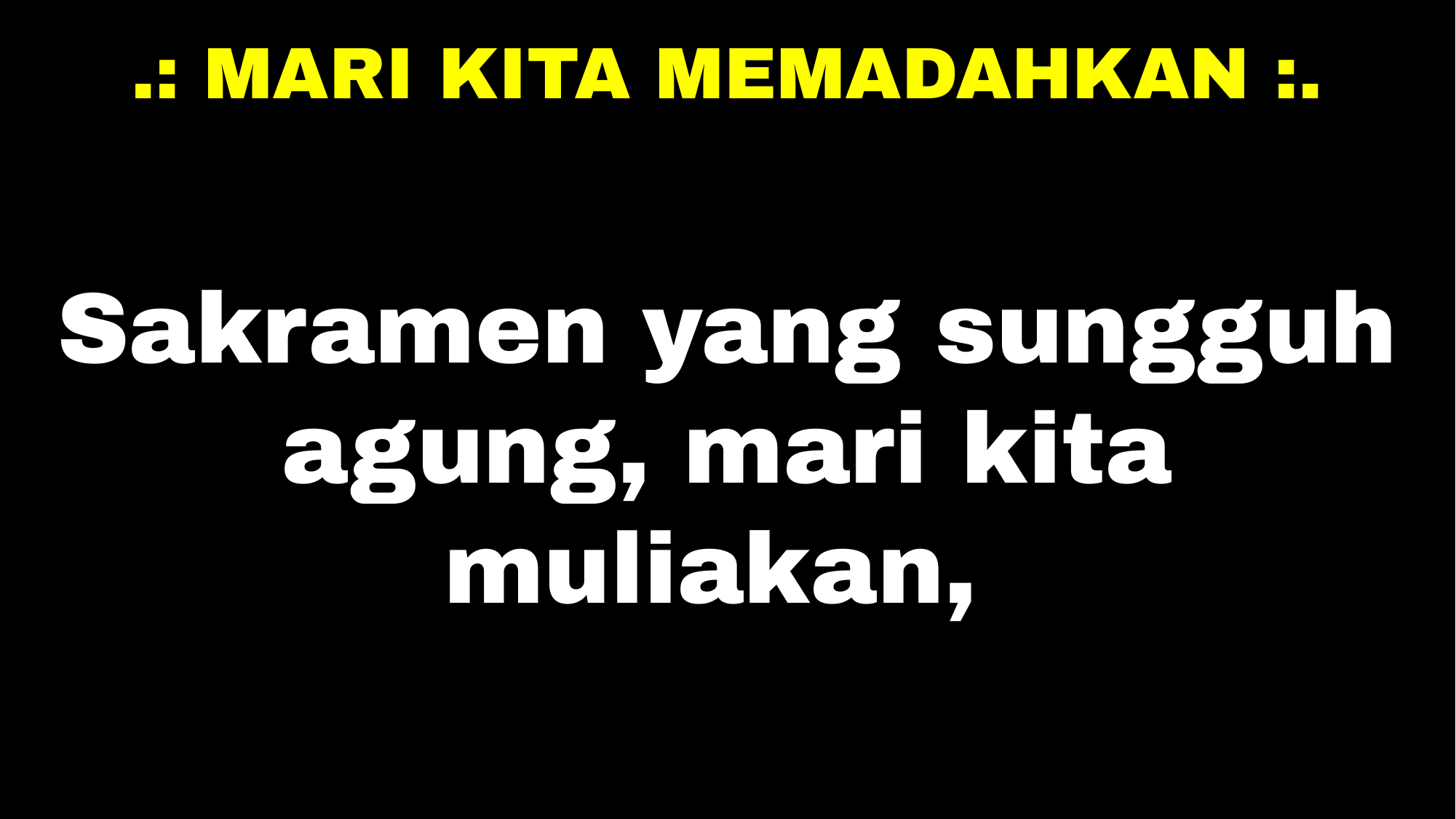

# .: MARI KITA MEMADAHKAN :.
Sakramen yang sungguh agung, mari kita muliakan,